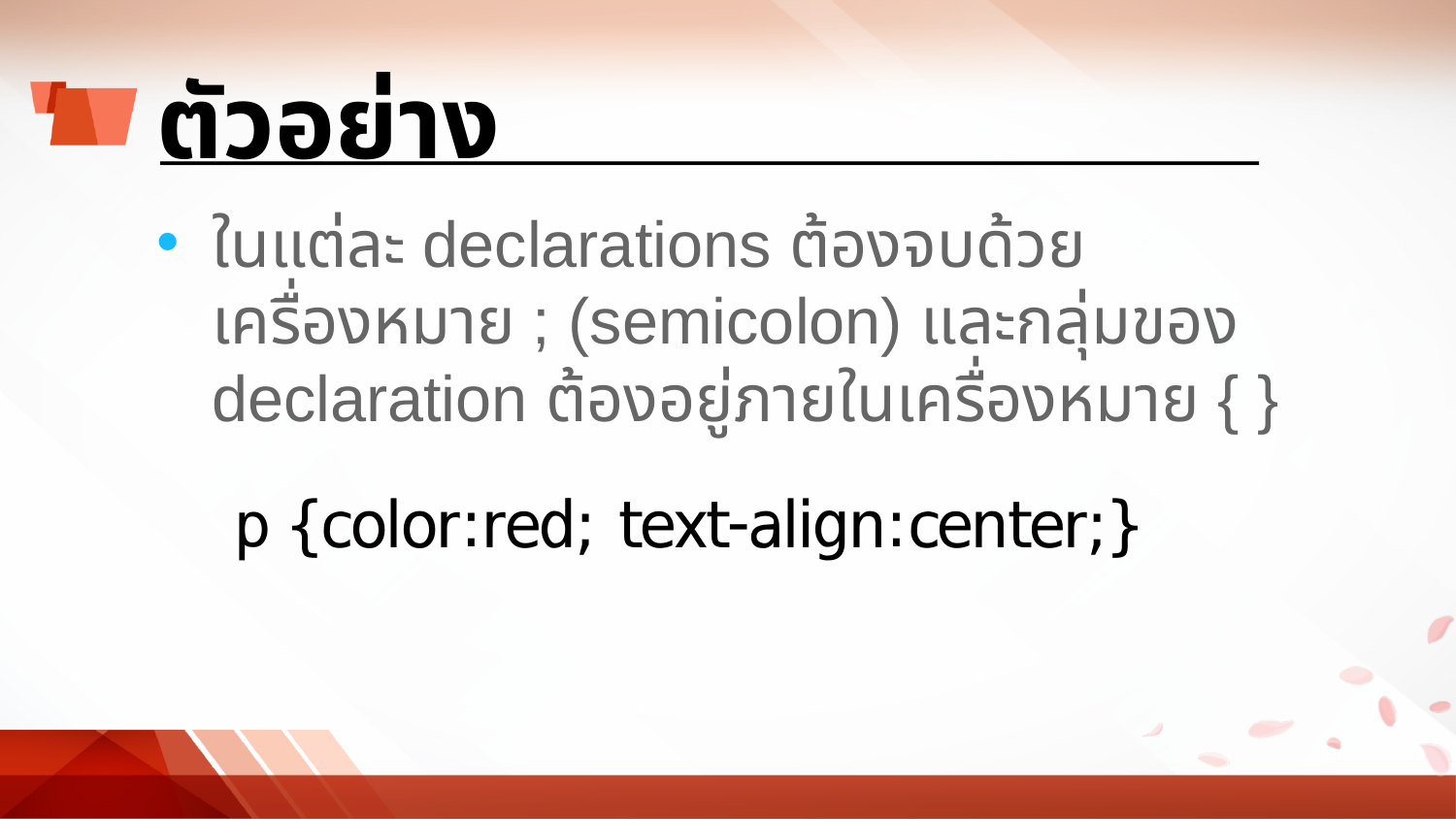

# ตัวอย่าง
ในแต่ละ declarations ต้องจบด้วยเครื่องหมาย ; (semicolon) และกลุ่มของ declaration ต้องอยู่ภายในเครื่องหมาย { }
p {color:red; text-align:center;}
47